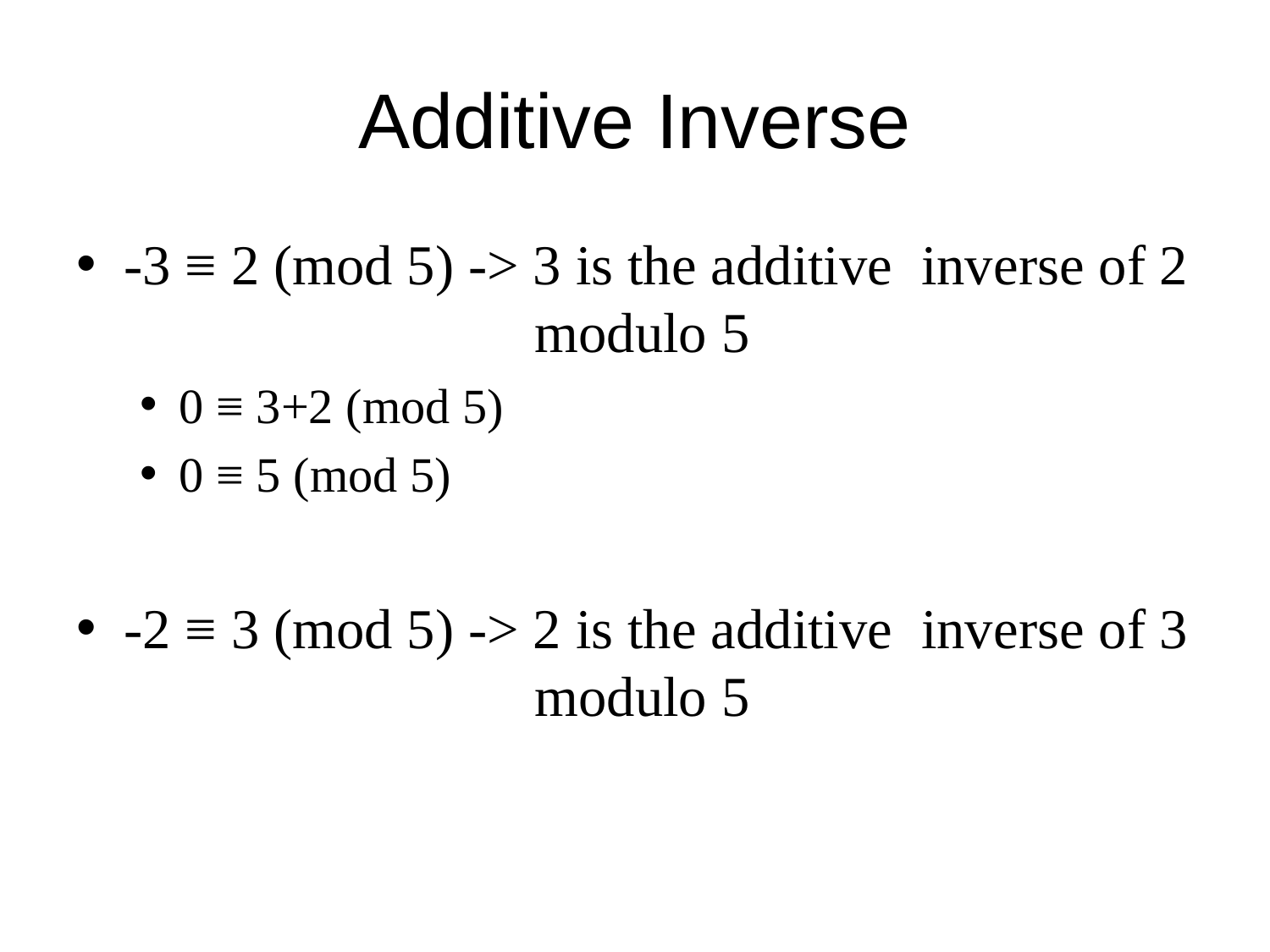

# Additive Inverse
-3 ≡ 2 (mod 5) -> 3 is the additive  inverse of 2
                             modulo 5
0 ≡ 3+2 (mod 5)
0 ≡ 5 (mod 5)

-2 ≡ 3 (mod 5) -> 2 is the additive  inverse of 3
                             modulo 5